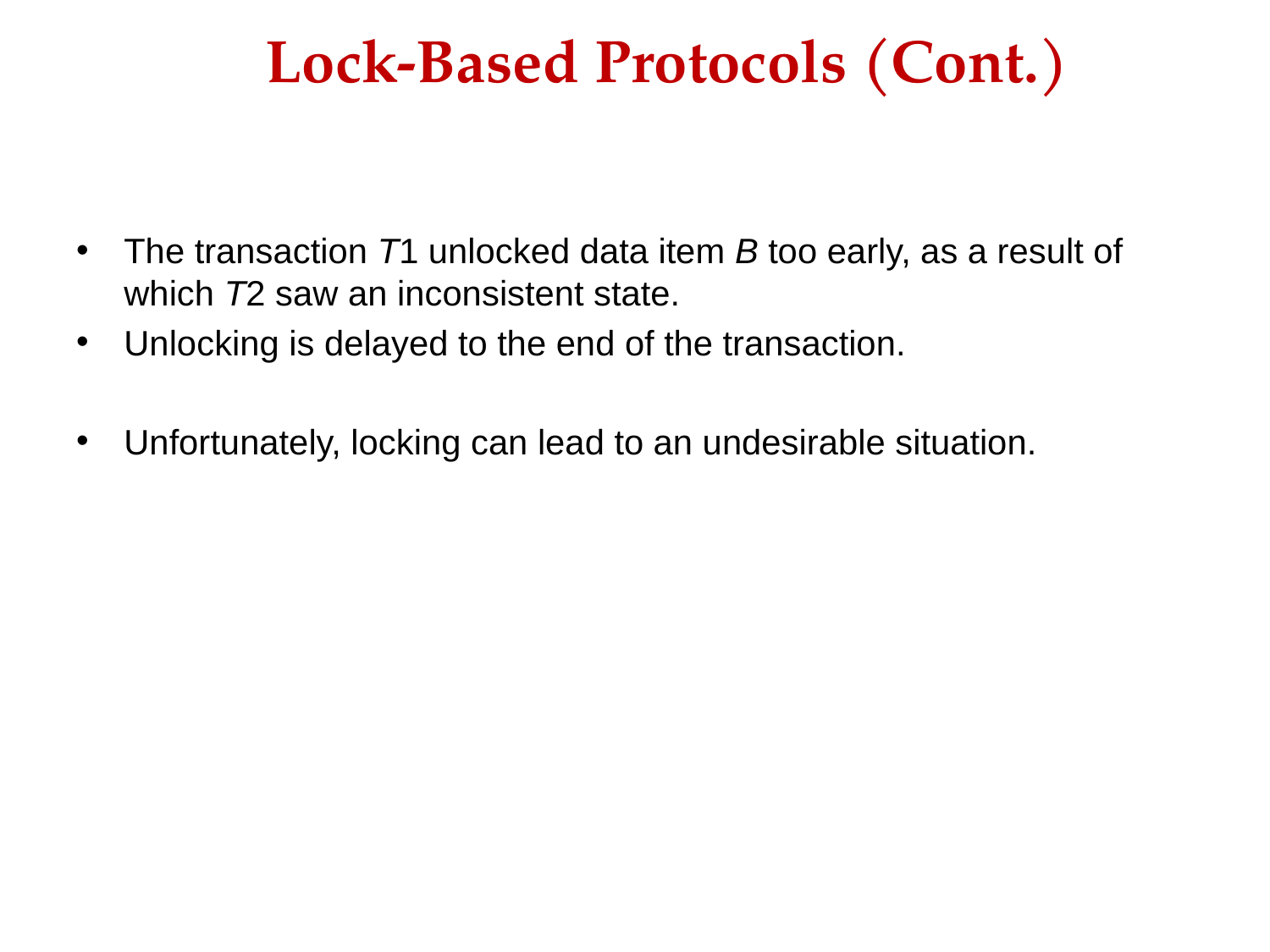

# Lock-Based Protocols (Cont.)
The transaction T1 unlocked data item B too early, as a result of which T2 saw an inconsistent state.
Unlocking is delayed to the end of the transaction.

Unfortunately, locking can lead to an undesirable situation.